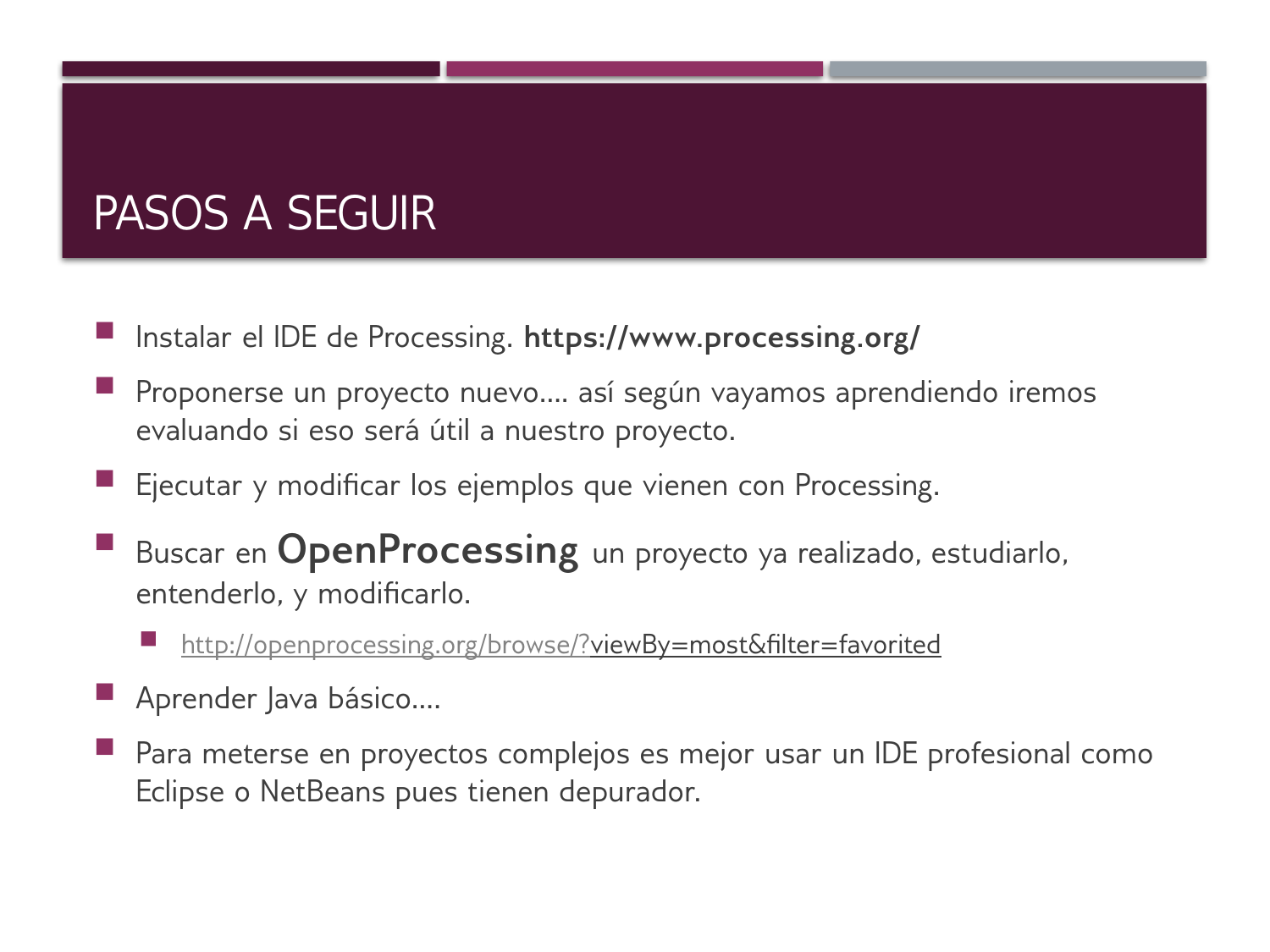

# Pasos a seguir
Instalar el IDE de Processing. https://www.processing.org/
Proponerse un proyecto nuevo…. así según vayamos aprendiendo iremos evaluando si eso será útil a nuestro proyecto.
Ejecutar y modificar los ejemplos que vienen con Processing.
Buscar en OpenProcessing un proyecto ya realizado, estudiarlo, entenderlo, y modificarlo.
http://openprocessing.org/browse/?viewBy=most&filter=favorited
Aprender Java básico….
Para meterse en proyectos complejos es mejor usar un IDE profesional como Eclipse o NetBeans pues tienen depurador.